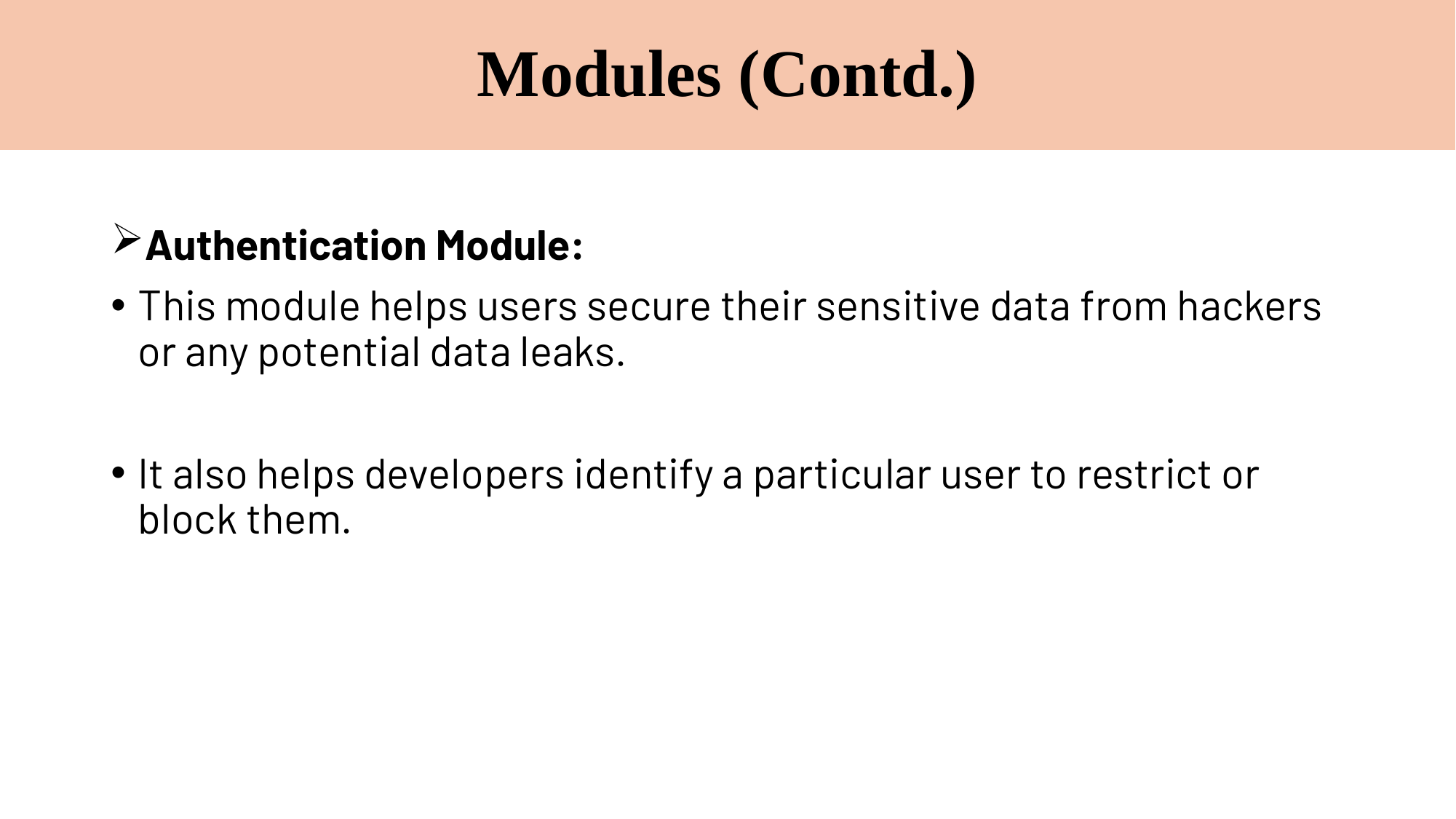

# Modules (Contd.)
Authentication Module:
This module helps users secure their sensitive data from hackers or any potential data leaks.

It also helps developers identify a particular user to restrict or block them.